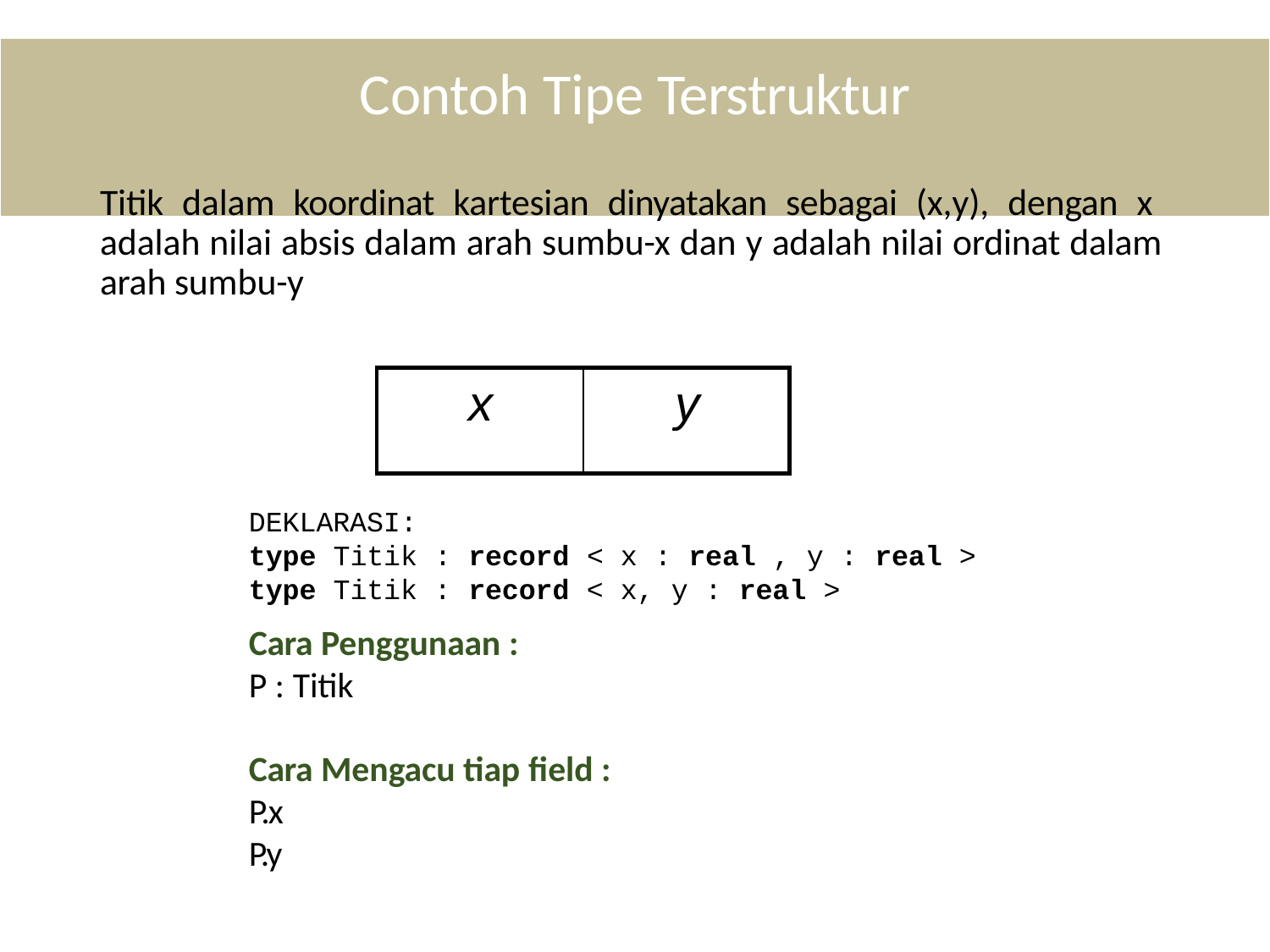

# Contoh Tipe Terstruktur
Titik dalam koordinat kartesian dinyatakan sebagai (x,y), dengan x  adalah nilai absis dalam arah sumbu-x dan y adalah nilai ordinat dalam  arah sumbu-y

x	y

DEKLARASI:
type Titik : record < x : real , y : real >
type Titik : record < x, y : real >
Cara Penggunaan :
P : Titik

Cara Mengacu tiap field :
P.x
P.y